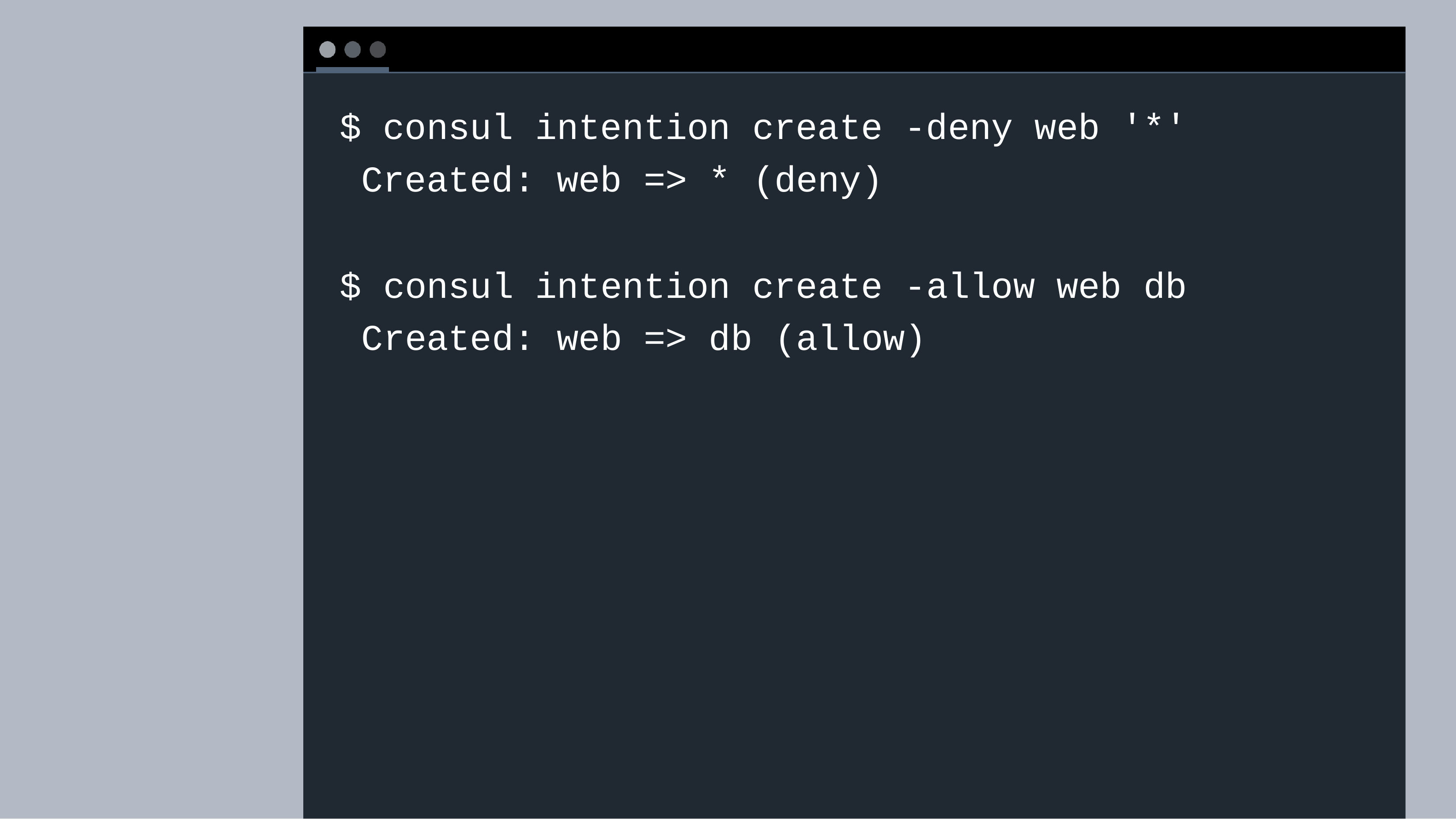

# $ consul intention create -deny web '*'  Created: web => * (deny)
$ consul intention create -allow web db  Created: web => db (allow)